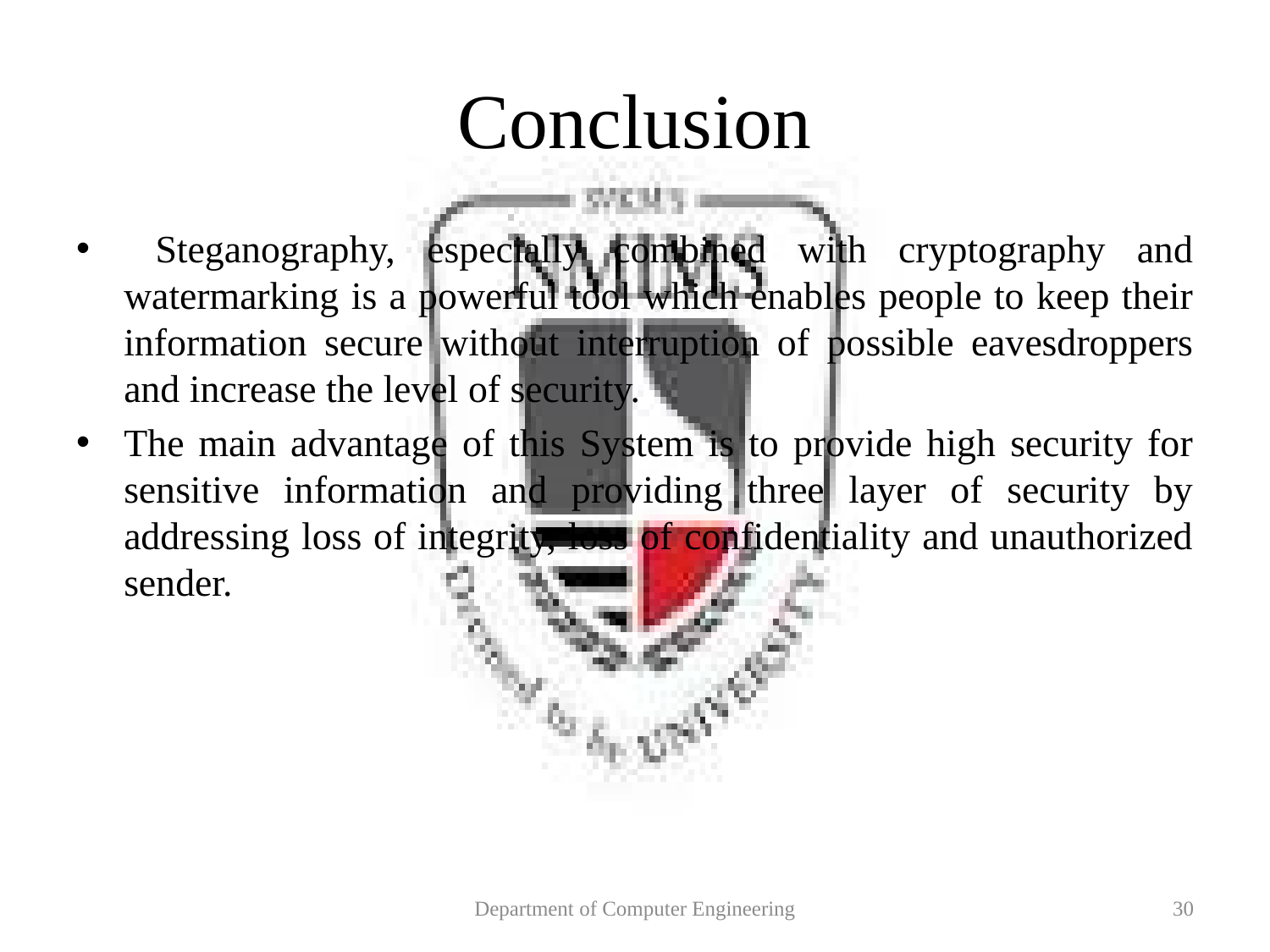

# Conclusion
 Steganography, especially combined with cryptography and watermarking is a powerful tool which enables people to keep their information secure without interruption of possible eavesdroppers and increase the level of security.
The main advantage of this System is to provide high security for sensitive information and providing three layer of security by addressing loss of integrity, loss of confidentiality and unauthorized sender.

Department of Computer Engineering
30